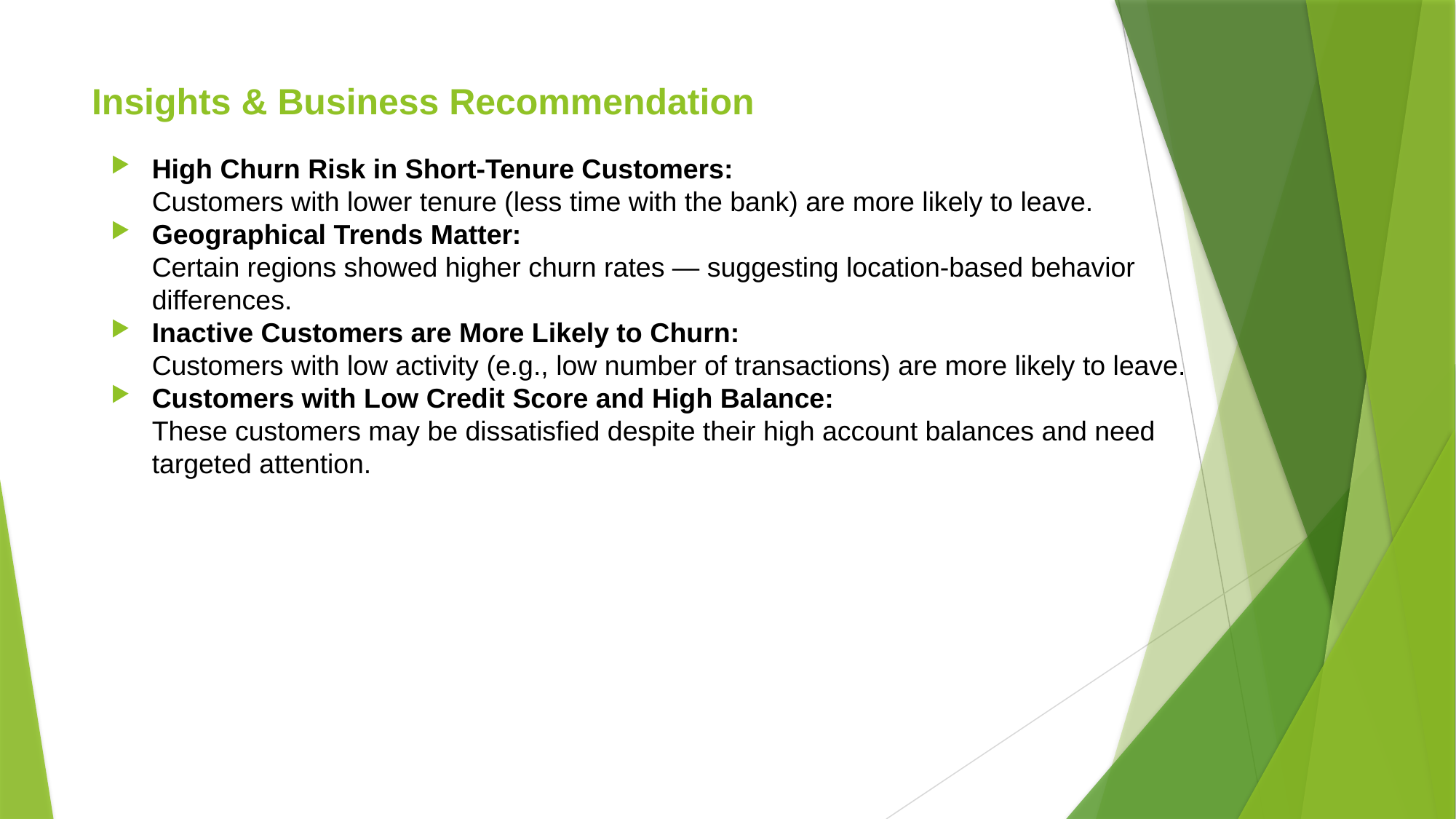

# Insights & Business Recommendation
High Churn Risk in Short-Tenure Customers:
Customers with lower tenure (less time with the bank) are more likely to leave.
Geographical Trends Matter:
Certain regions showed higher churn rates — suggesting location-based behavior differences.
Inactive Customers are More Likely to Churn:
Customers with low activity (e.g., low number of transactions) are more likely to leave.
Customers with Low Credit Score and High Balance:
These customers may be dissatisfied despite their high account balances and need targeted attention.